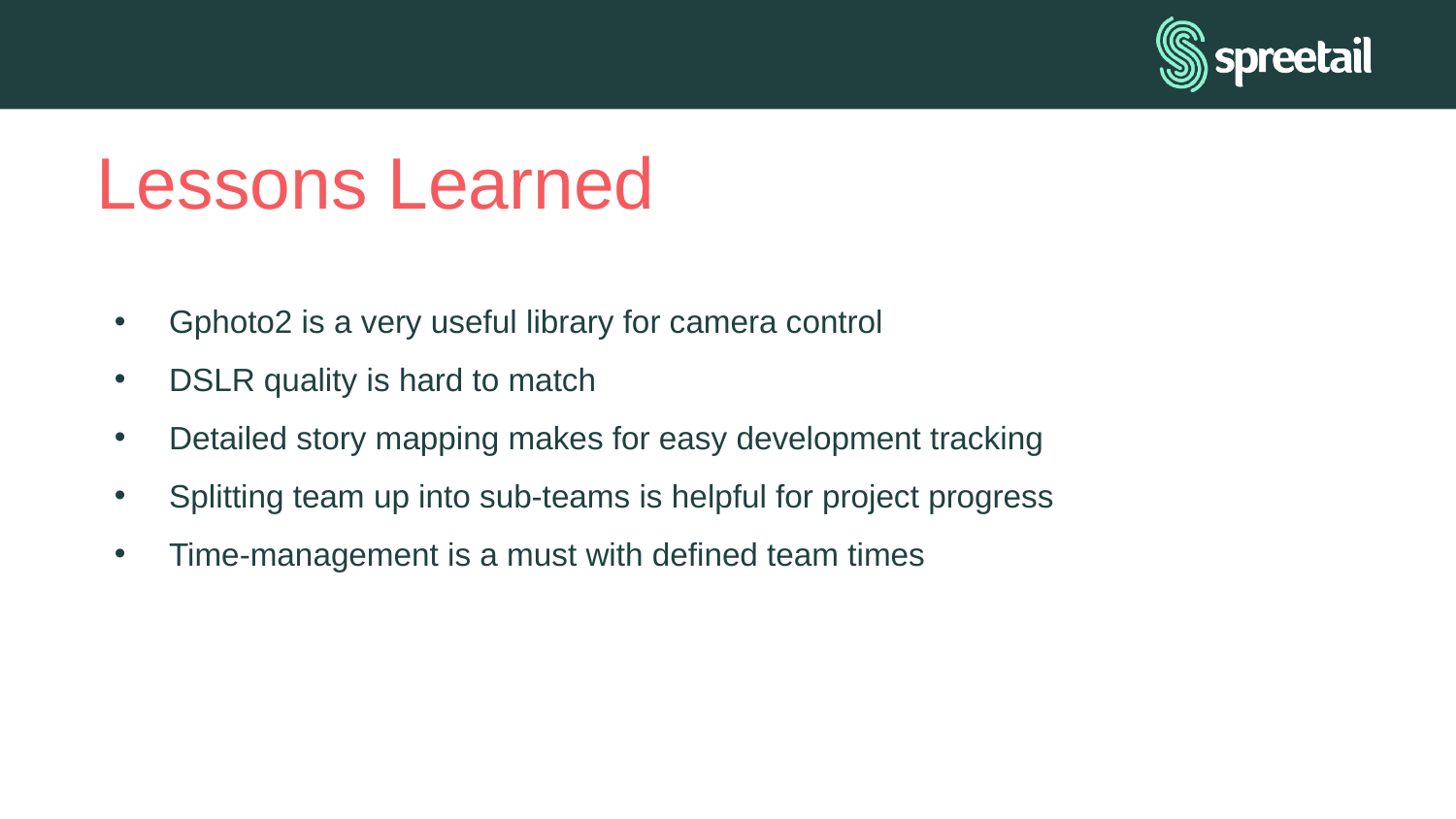

# Lessons Learned
Gphoto2 is a very useful library for camera control
DSLR quality is hard to match
Detailed story mapping makes for easy development tracking
Splitting team up into sub-teams is helpful for project progress
Time-management is a must with defined team times